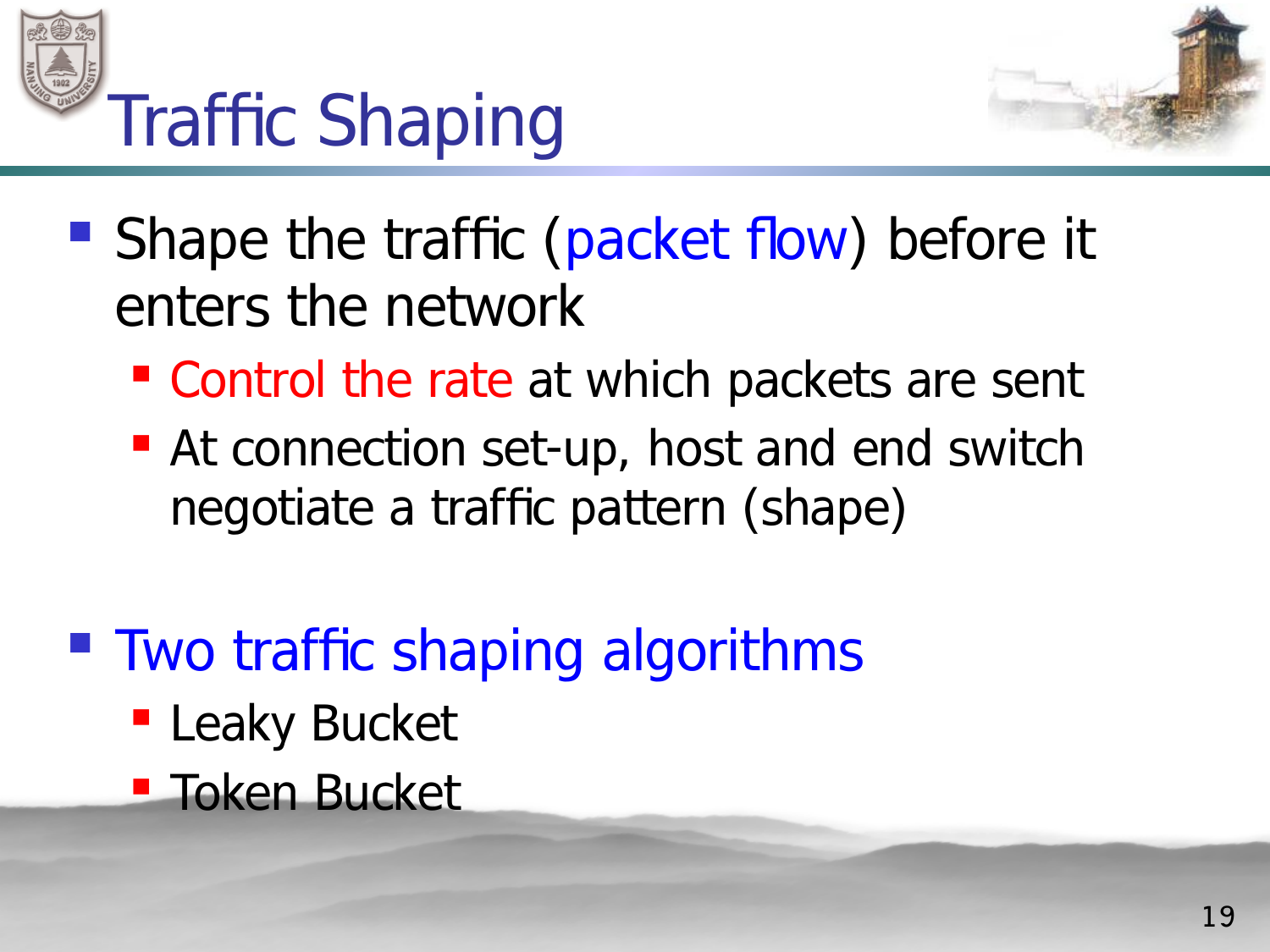

# Traffic Shaping
Shape the traffic (packet flow) before it enters the network
Control the rate at which packets are sent
At connection set-up, host and end switch negotiate a traffic pattern (shape)

Two traffic shaping algorithms
Leaky Bucket
Token Bucket
19